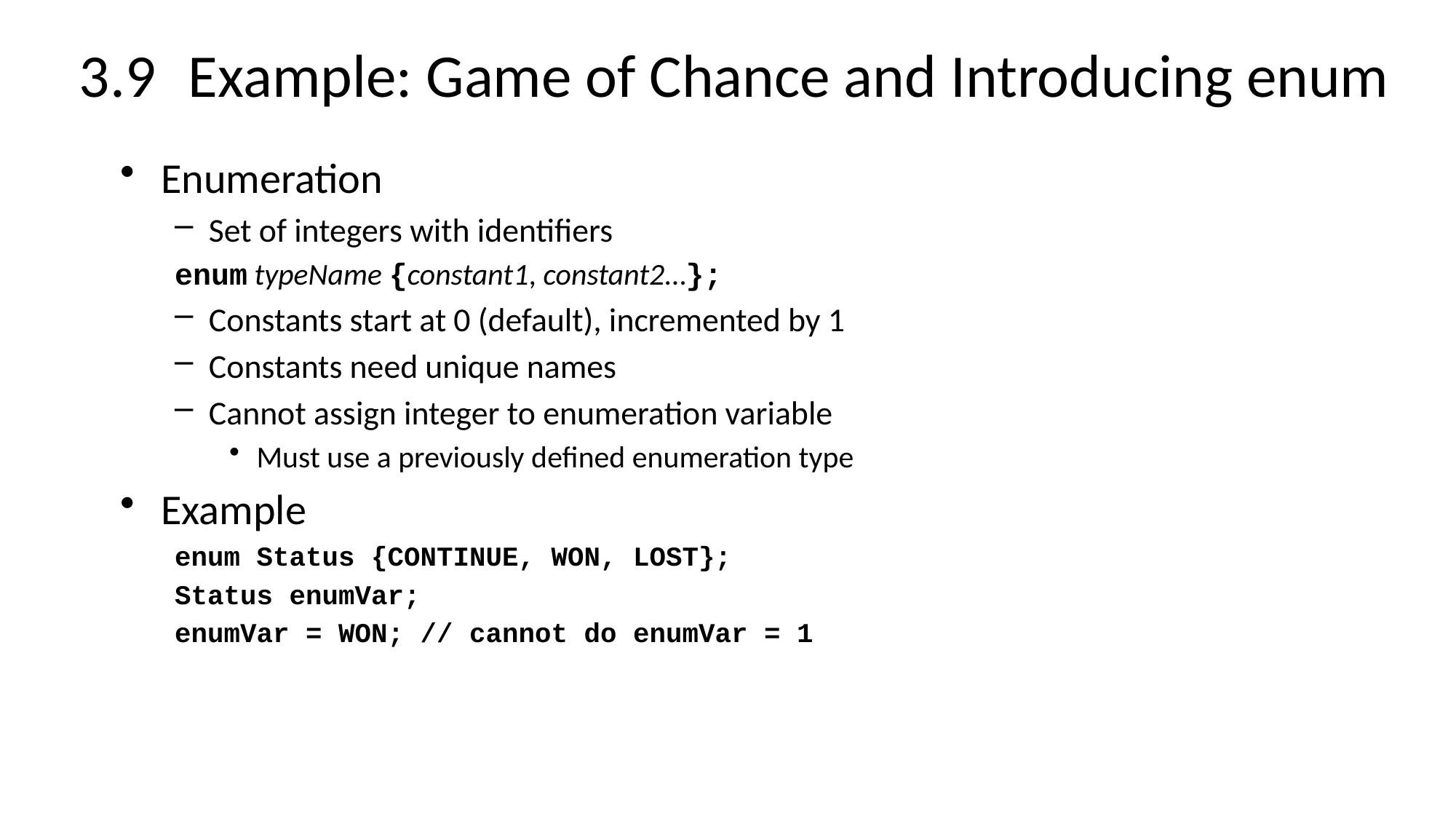

# 3.9	Example: Game of Chance and Introducing enum
Enumeration
Set of integers with identifiers
enum typeName {constant1, constant2…};
Constants start at 0 (default), incremented by 1
Constants need unique names
Cannot assign integer to enumeration variable
Must use a previously defined enumeration type
Example
enum Status {CONTINUE, WON, LOST};
Status enumVar;
enumVar = WON; // cannot do enumVar = 1